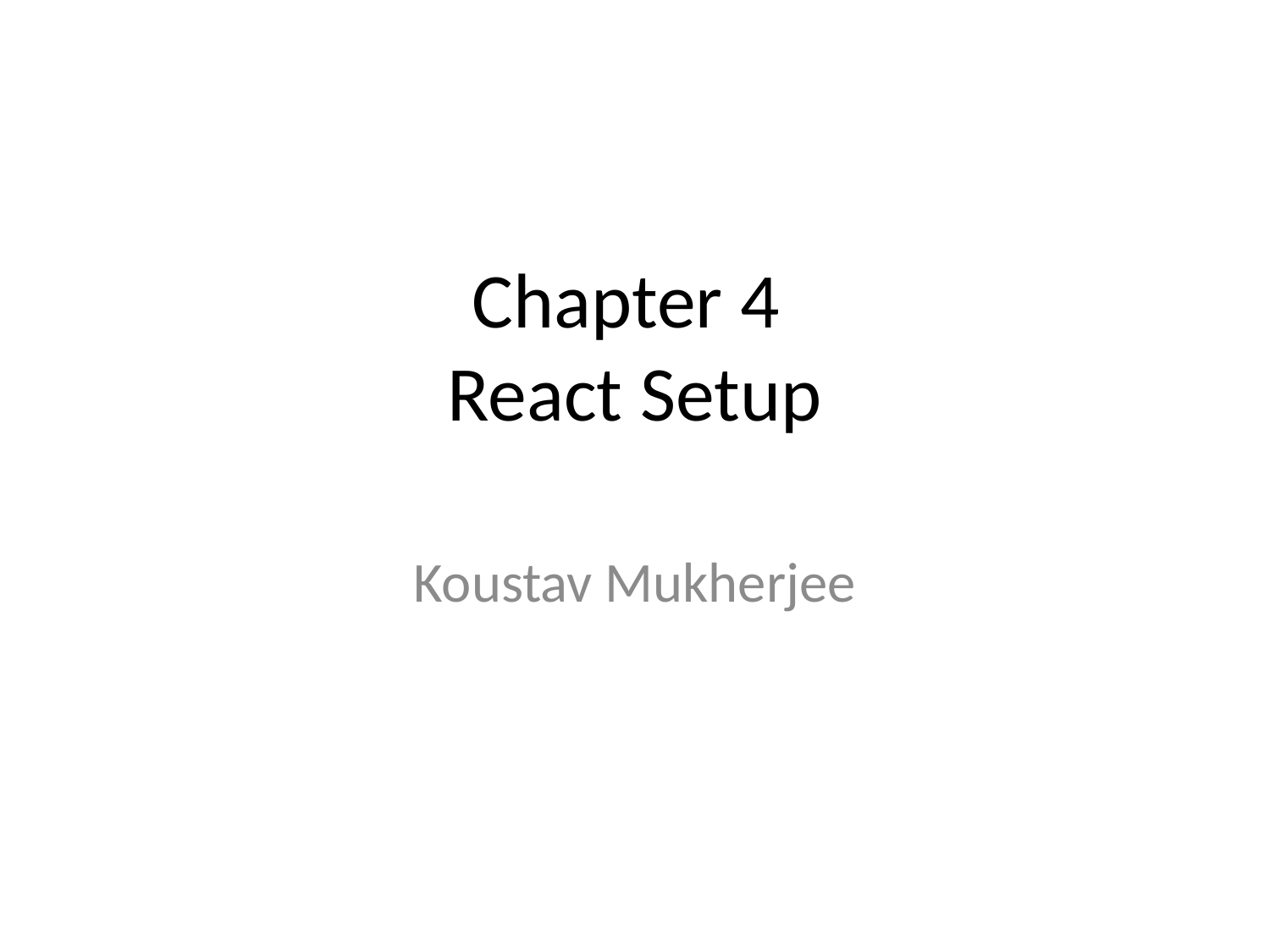

# Chapter 4 React Setup
Koustav Mukherjee